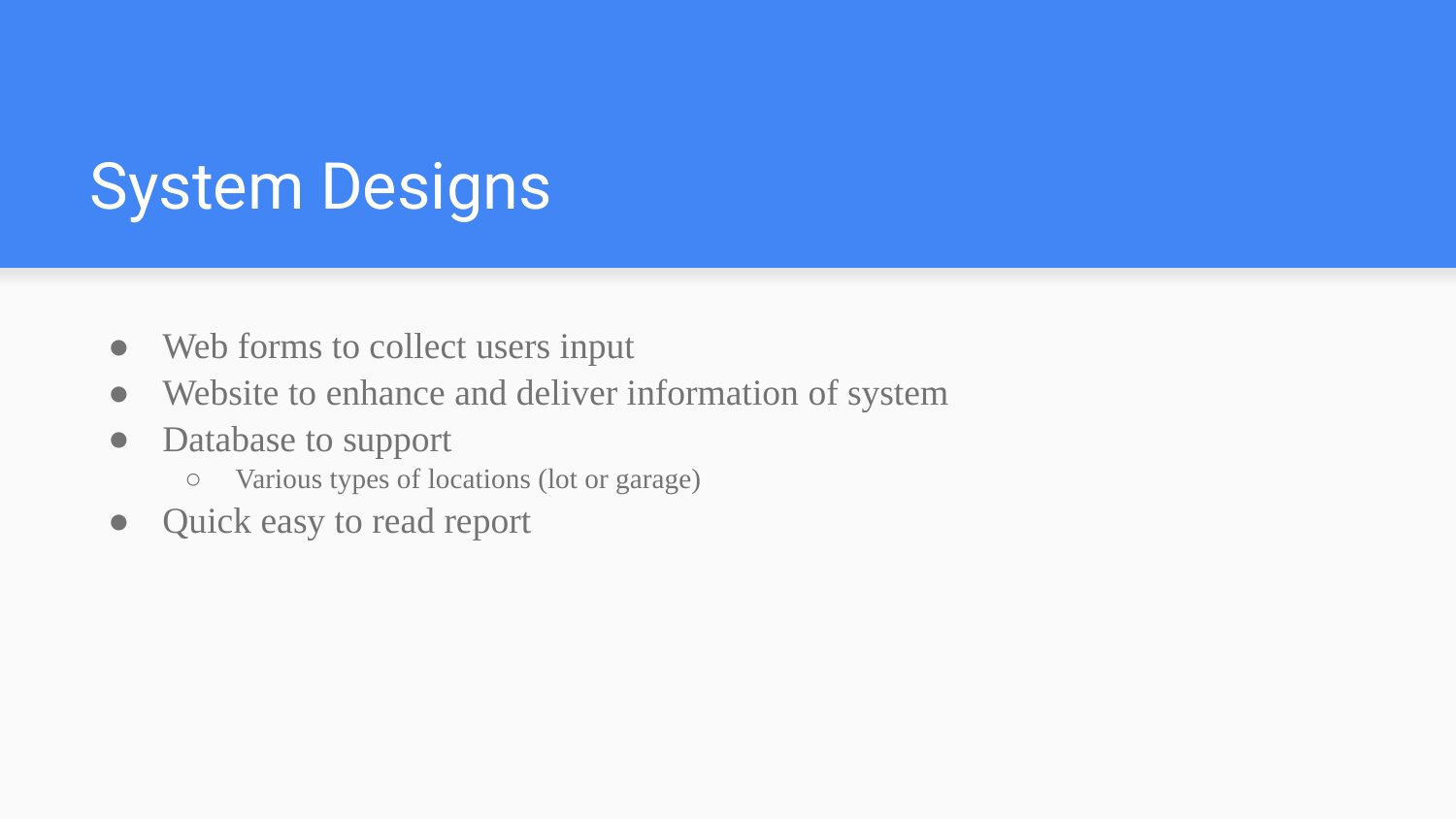

# System Designs
Web forms to collect users input
Website to enhance and deliver information of system
Database to support
Various types of locations (lot or garage)
Quick easy to read report